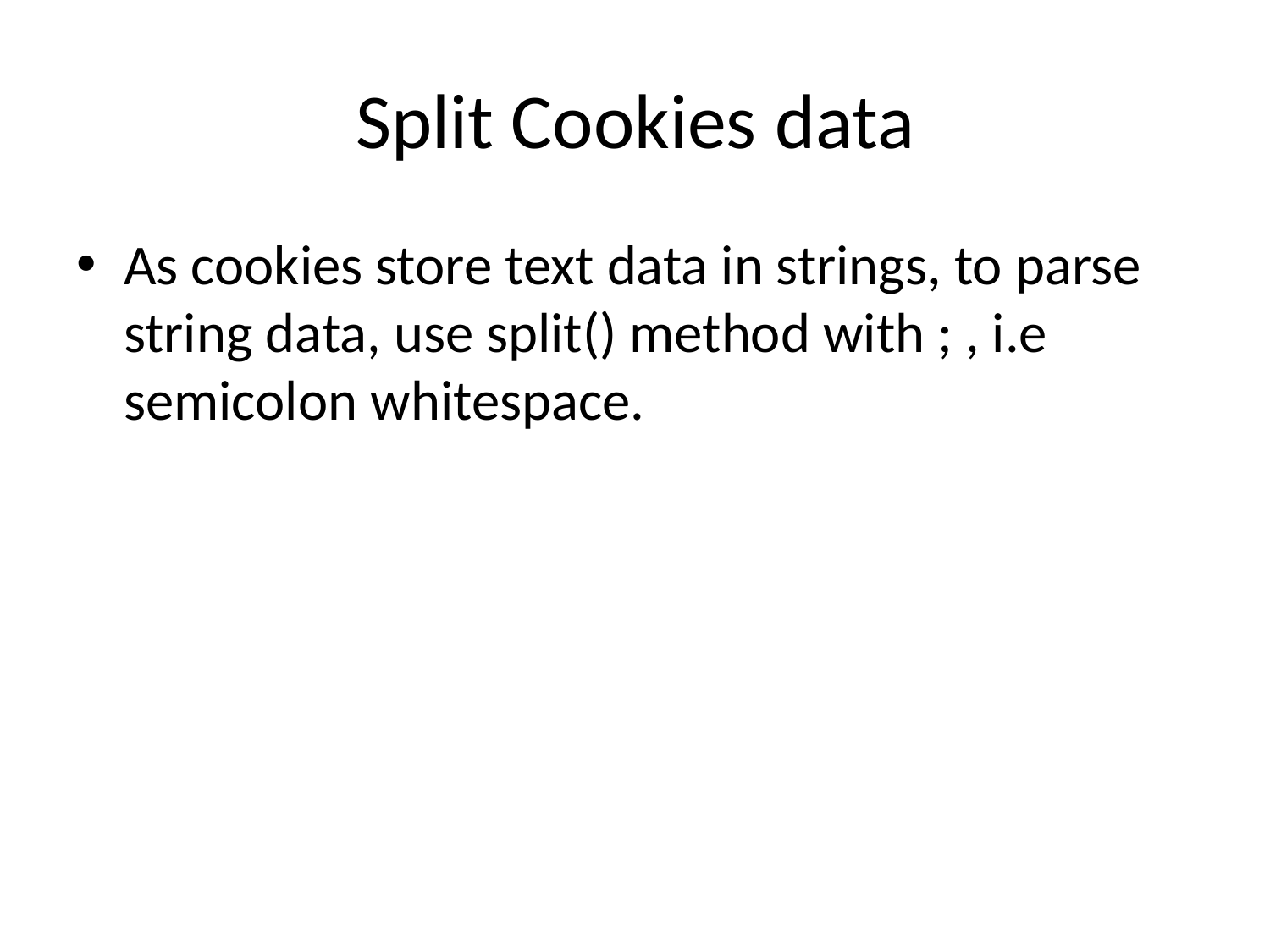

# Split Cookies data
As cookies store text data in strings, to parse string data, use split() method with ; , i.e semicolon whitespace.